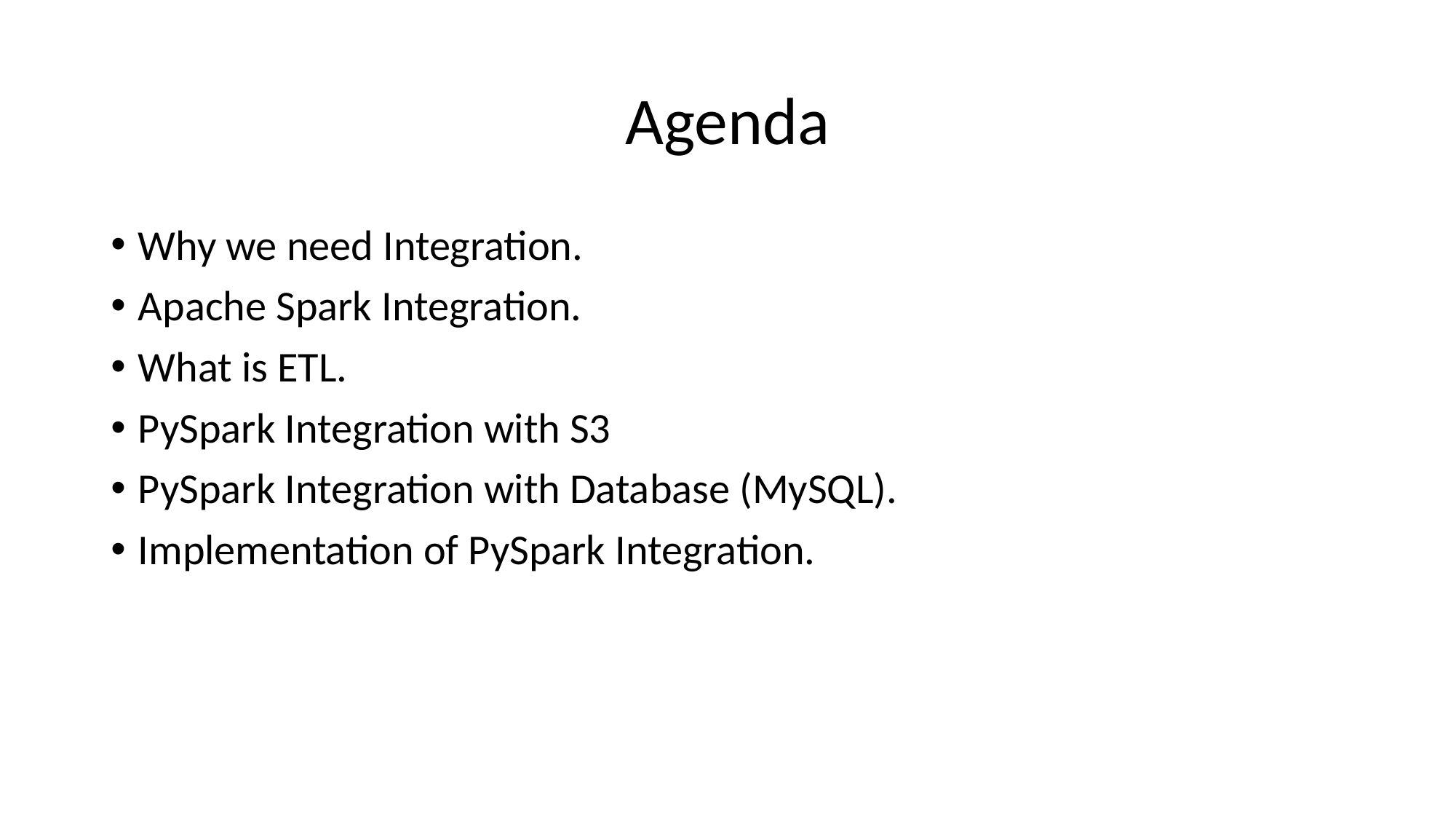

# Agenda
Why we need Integration.
Apache Spark Integration.
What is ETL.
PySpark Integration with S3
PySpark Integration with Database (MySQL).
Implementation of PySpark Integration.